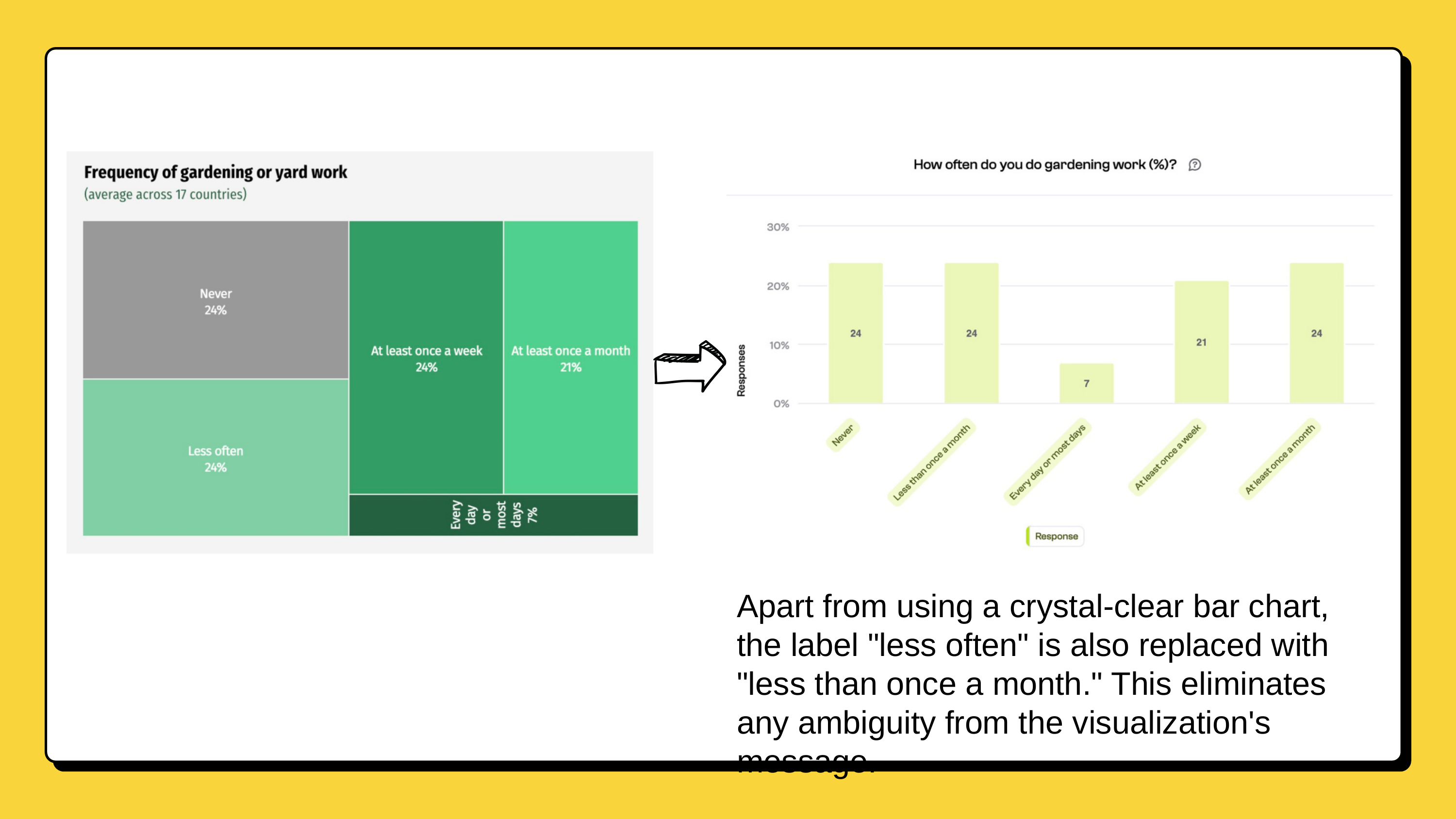

Apart from using a crystal-clear bar chart, the label "less often" is also replaced with "less than once a month." This eliminates any ambiguity from the visualization's message.